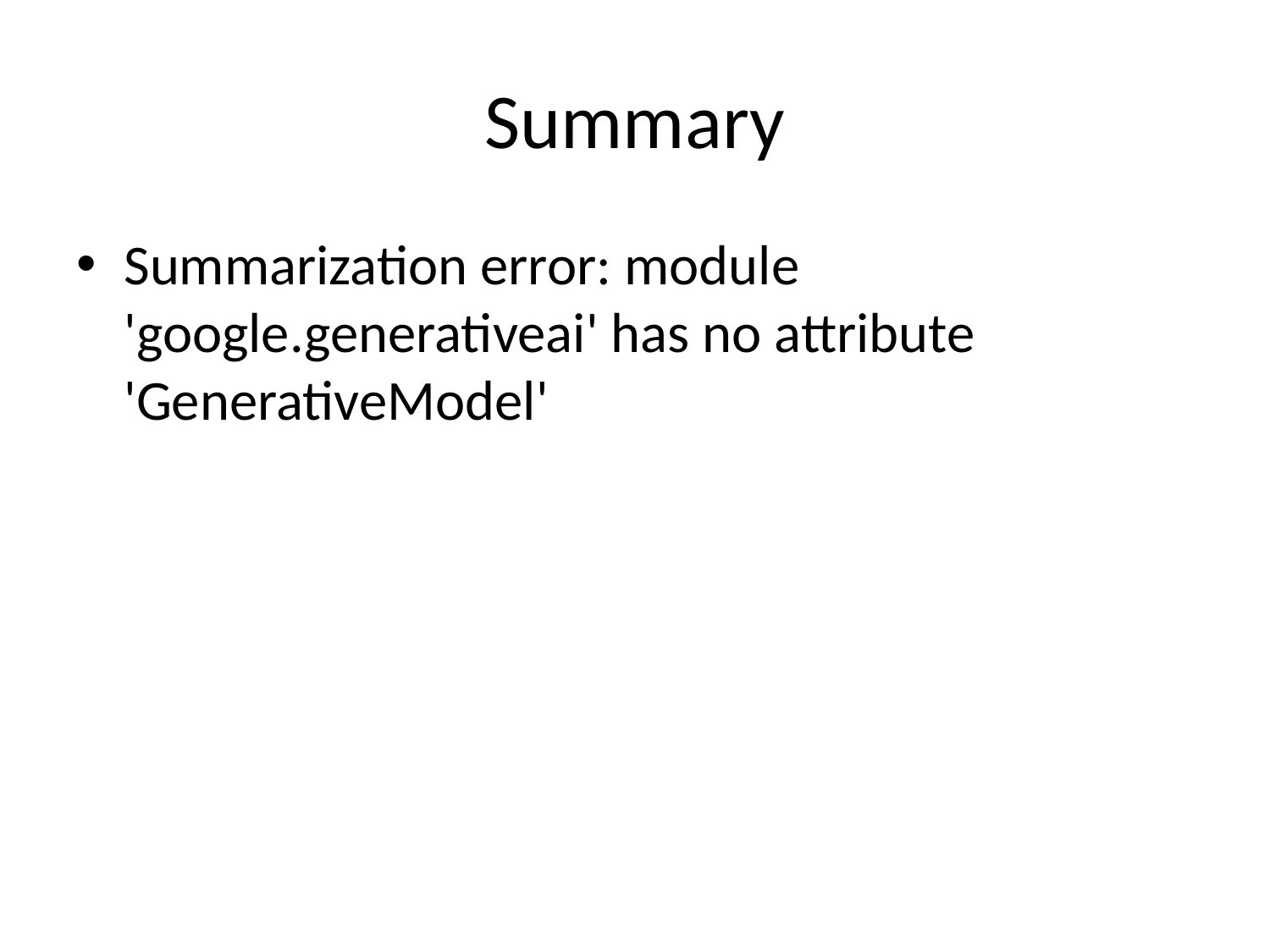

# Summary
Summarization error: module 'google.generativeai' has no attribute 'GenerativeModel'